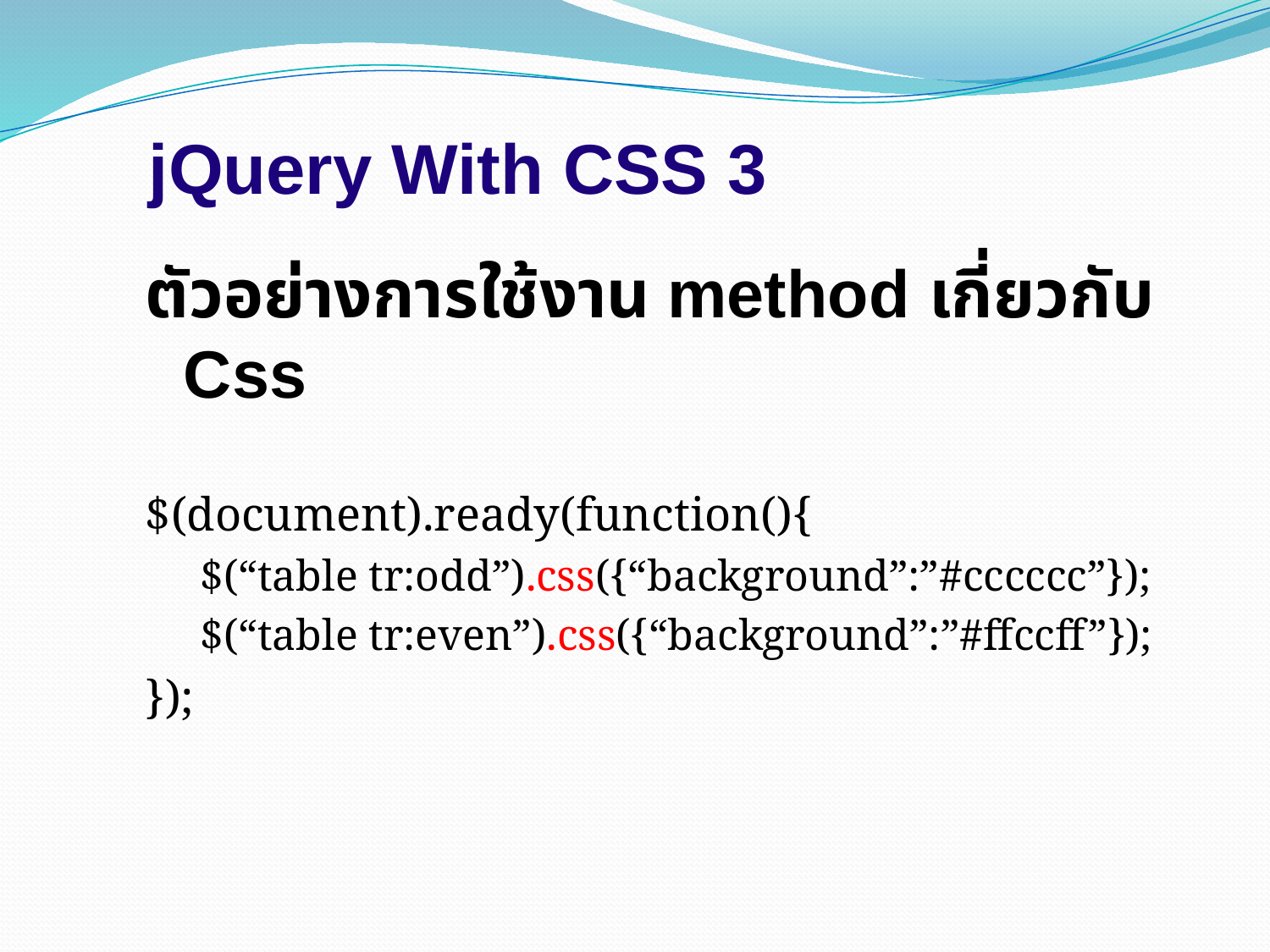

# jQuery With CSS 3
ตัวอย่างการใช้งาน method เกี่ยวกับ Css

$(document).ready(function(){
$(“table tr:odd”).css({“background”:”#cccccc”});
$(“table tr:even”).css({“background”:”#ffccff”});
});